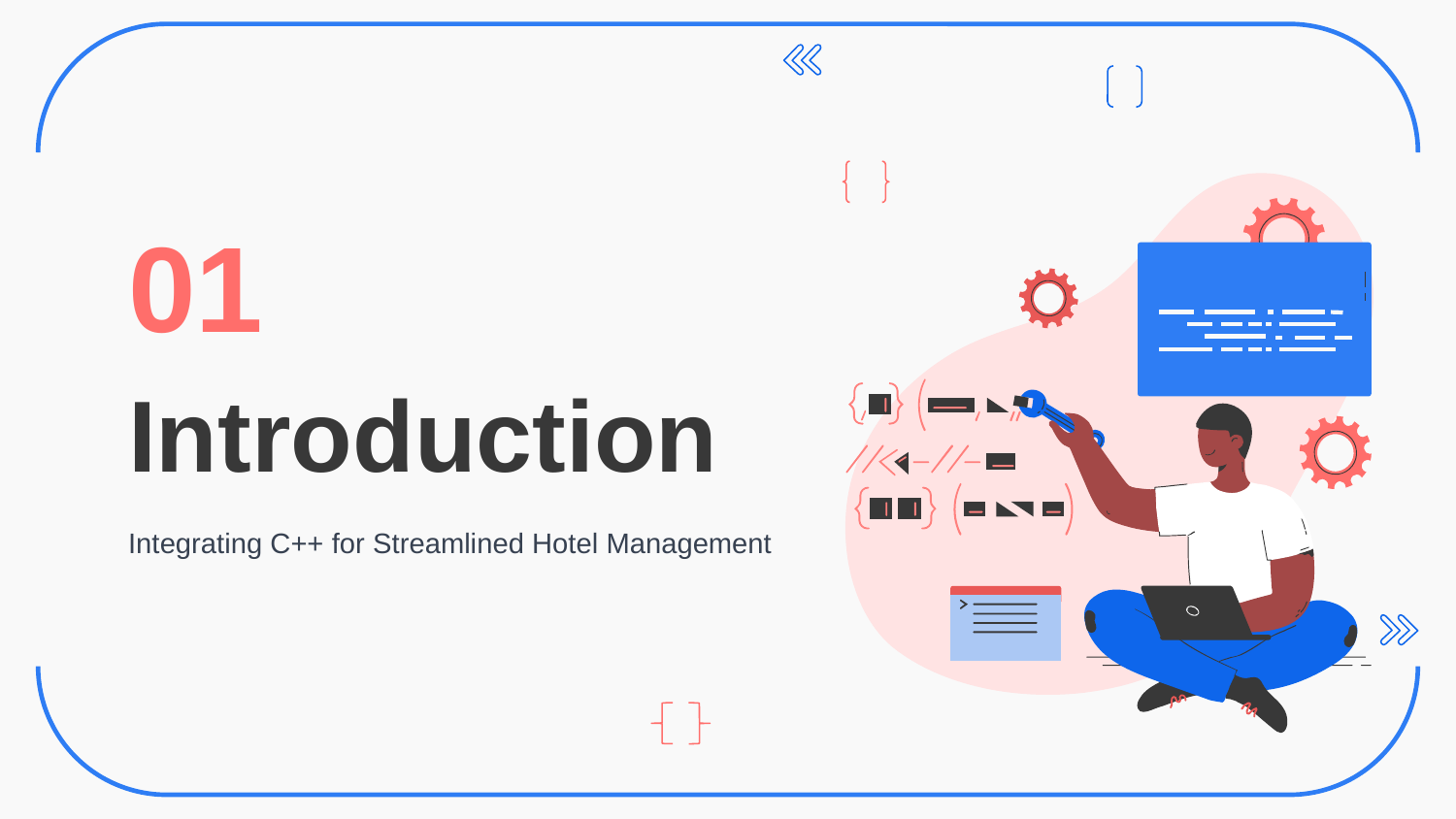

01
# Introduction
Integrating C++ for Streamlined Hotel Management